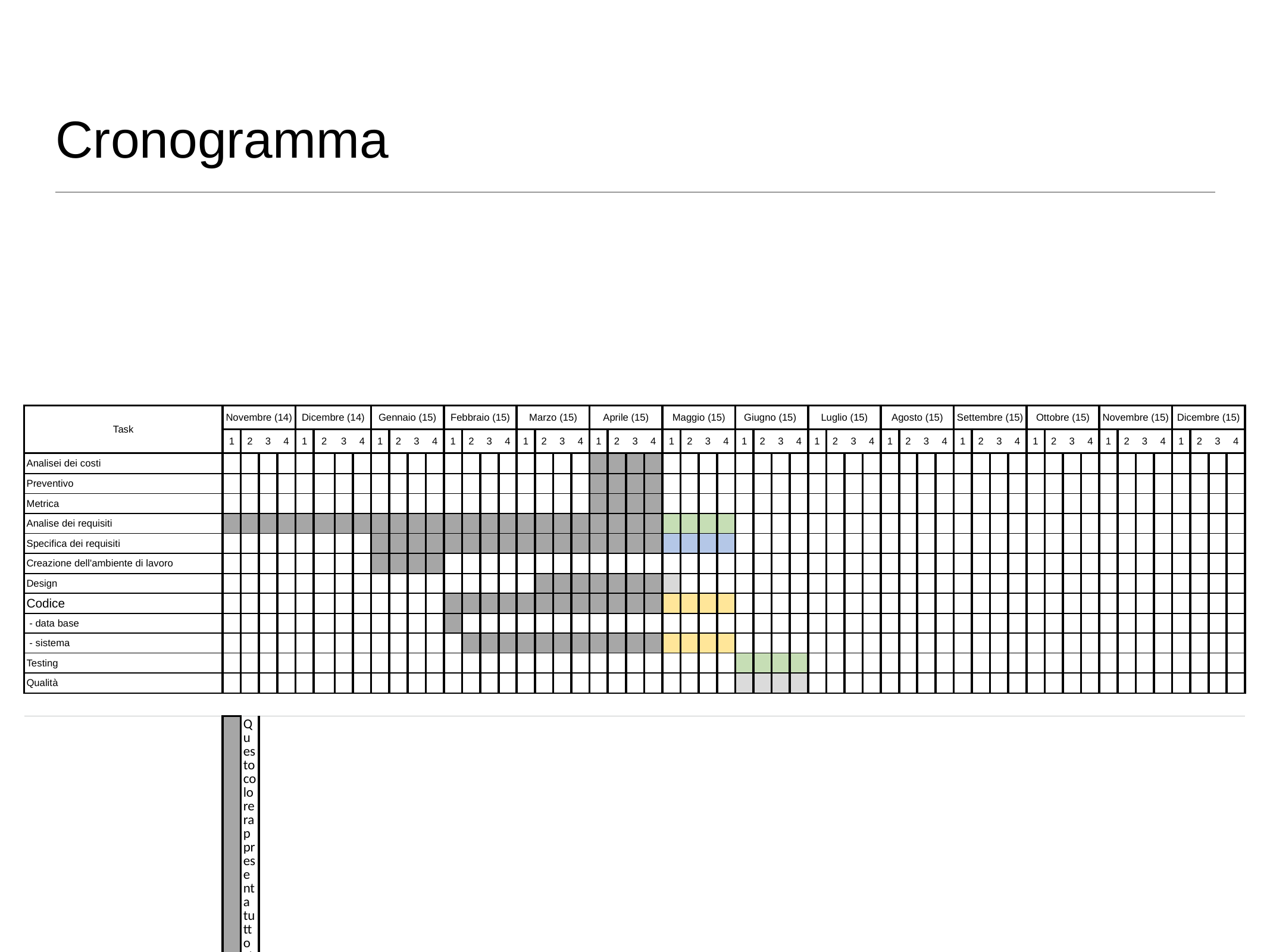

# Cronogramma
| Task | Novembre (14) |  |  |  | Dicembre (14) |  |  |  | Gennaio (15) |  |  |  | Febbraio (15) |  |  |  | Marzo (15) |  |  |  | Aprile (15) |  |  |  | Maggio (15) |  |  |  | Giugno (15) |  |  |  | Luglio (15) |  |  |  | Agosto (15) |  |  |  | Settembre (15) |  |  |  | Ottobre (15) |  |  |  | Novembre (15) |  |  |  | Dicembre (15) |  |  |  |
| --- | --- | --- | --- | --- | --- | --- | --- | --- | --- | --- | --- | --- | --- | --- | --- | --- | --- | --- | --- | --- | --- | --- | --- | --- | --- | --- | --- | --- | --- | --- | --- | --- | --- | --- | --- | --- | --- | --- | --- | --- | --- | --- | --- | --- | --- | --- | --- | --- | --- | --- | --- | --- | --- | --- | --- | --- |
|  | 1 | 2 | 3 | 4 | 1 | 2 | 3 | 4 | 1 | 2 | 3 | 4 | 1 | 2 | 3 | 4 | 1 | 2 | 3 | 4 | 1 | 2 | 3 | 4 | 1 | 2 | 3 | 4 | 1 | 2 | 3 | 4 | 1 | 2 | 3 | 4 | 1 | 2 | 3 | 4 | 1 | 2 | 3 | 4 | 1 | 2 | 3 | 4 | 1 | 2 | 3 | 4 | 1 | 2 | 3 | 4 |
| Analisei dei costi |  |  |  |  |  |  |  |  |  |  |  |  |  |  |  |  |  |  |  |  |  |  |  |  |  |  |  |  |  |  |  |  |  |  |  |  |  |  |  |  |  |  |  |  |  |  |  |  |  |  |  |  |  |  |  |  |
| Preventivo |  |  |  |  |  |  |  |  |  |  |  |  |  |  |  |  |  |  |  |  |  |  |  |  |  |  |  |  |  |  |  |  |  |  |  |  |  |  |  |  |  |  |  |  |  |  |  |  |  |  |  |  |  |  |  |  |
| Metrica |  |  |  |  |  |  |  |  |  |  |  |  |  |  |  |  |  |  |  |  |  |  |  |  |  |  |  |  |  |  |  |  |  |  |  |  |  |  |  |  |  |  |  |  |  |  |  |  |  |  |  |  |  |  |  |  |
| Analise dei requisiti |  |  |  |  |  |  |  |  |  |  |  |  |  |  |  |  |  |  |  |  |  |  |  |  |  |  |  |  |  |  |  |  |  |  |  |  |  |  |  |  |  |  |  |  |  |  |  |  |  |  |  |  |  |  |  |  |
| Specifica dei requisiti |  |  |  |  |  |  |  |  |  |  |  |  |  |  |  |  |  |  |  |  |  |  |  |  |  |  |  |  |  |  |  |  |  |  |  |  |  |  |  |  |  |  |  |  |  |  |  |  |  |  |  |  |  |  |  |  |
| Creazione dell'ambiente di lavoro |  |  |  |  |  |  |  |  |  |  |  |  |  |  |  |  |  |  |  |  |  |  |  |  |  |  |  |  |  |  |  |  |  |  |  |  |  |  |  |  |  |  |  |  |  |  |  |  |  |  |  |  |  |  |  |  |
| Design |  |  |  |  |  |  |  |  |  |  |  |  |  |  |  |  |  |  |  |  |  |  |  |  |  |  |  |  |  |  |  |  |  |  |  |  |  |  |  |  |  |  |  |  |  |  |  |  |  |  |  |  |  |  |  |  |
| Codice |  |  |  |  |  |  |  |  |  |  |  |  |  |  |  |  |  |  |  |  |  |  |  |  |  |  |  |  |  |  |  |  |  |  |  |  |  |  |  |  |  |  |  |  |  |  |  |  |  |  |  |  |  |  |  |  |
| - data base |  |  |  |  |  |  |  |  |  |  |  |  |  |  |  |  |  |  |  |  |  |  |  |  |  |  |  |  |  |  |  |  |  |  |  |  |  |  |  |  |  |  |  |  |  |  |  |  |  |  |  |  |  |  |  |  |
| - sistema |  |  |  |  |  |  |  |  |  |  |  |  |  |  |  |  |  |  |  |  |  |  |  |  |  |  |  |  |  |  |  |  |  |  |  |  |  |  |  |  |  |  |  |  |  |  |  |  |  |  |  |  |  |  |  |  |
| Testing |  |  |  |  |  |  |  |  |  |  |  |  |  |  |  |  |  |  |  |  |  |  |  |  |  |  |  |  |  |  |  |  |  |  |  |  |  |  |  |  |  |  |  |  |  |  |  |  |  |  |  |  |  |  |  |  |
| Qualità |  |  |  |  |  |  |  |  |  |  |  |  |  |  |  |  |  |  |  |  |  |  |  |  |  |  |  |  |  |  |  |  |  |  |  |  |  |  |  |  |  |  |  |  |  |  |  |  |  |  |  |  |  |  |  |  |
|  |  |  |  |  |  |  |  |  |  |  |  |  |  |  |  |  |  |  |  |  |  |  |  |  |  |  |  |  |  |  |  |  |  |  |  |  |  |  |  |  |  |  |  |  |  |  |  |  |  |  |  |  |  |  |  |  |
|  |  | Questo colore rappresenta tutto ciò che abbiamo già fatto, |  |  |  |  |  |  |  |  |  |  |  |  |  |  |  |  |  |  |  |  |  |  |  |  |  |  |  |  |  |  |  |  |  |  |  |  |  |  |  |  |  |  |  |  |  |  |  |  |  |  |  |  |  |  |
|  |  | anche se il cliente inizialmente non aveva ancora approvato il preventivo, perchè ci siamo basati nel fatto che la probabilità di accetazione è maggiore di 90%. |  |  |  |  |  |  |  |  |  |  |  |  |  |  |  |  |  |  |  |  |  |  |  |  |  |  |  |  |  |  |  |  |  |  |  |  |  |  |  |  |  |  |  |  |  |  |  |  |  |  |  |  |  |  |